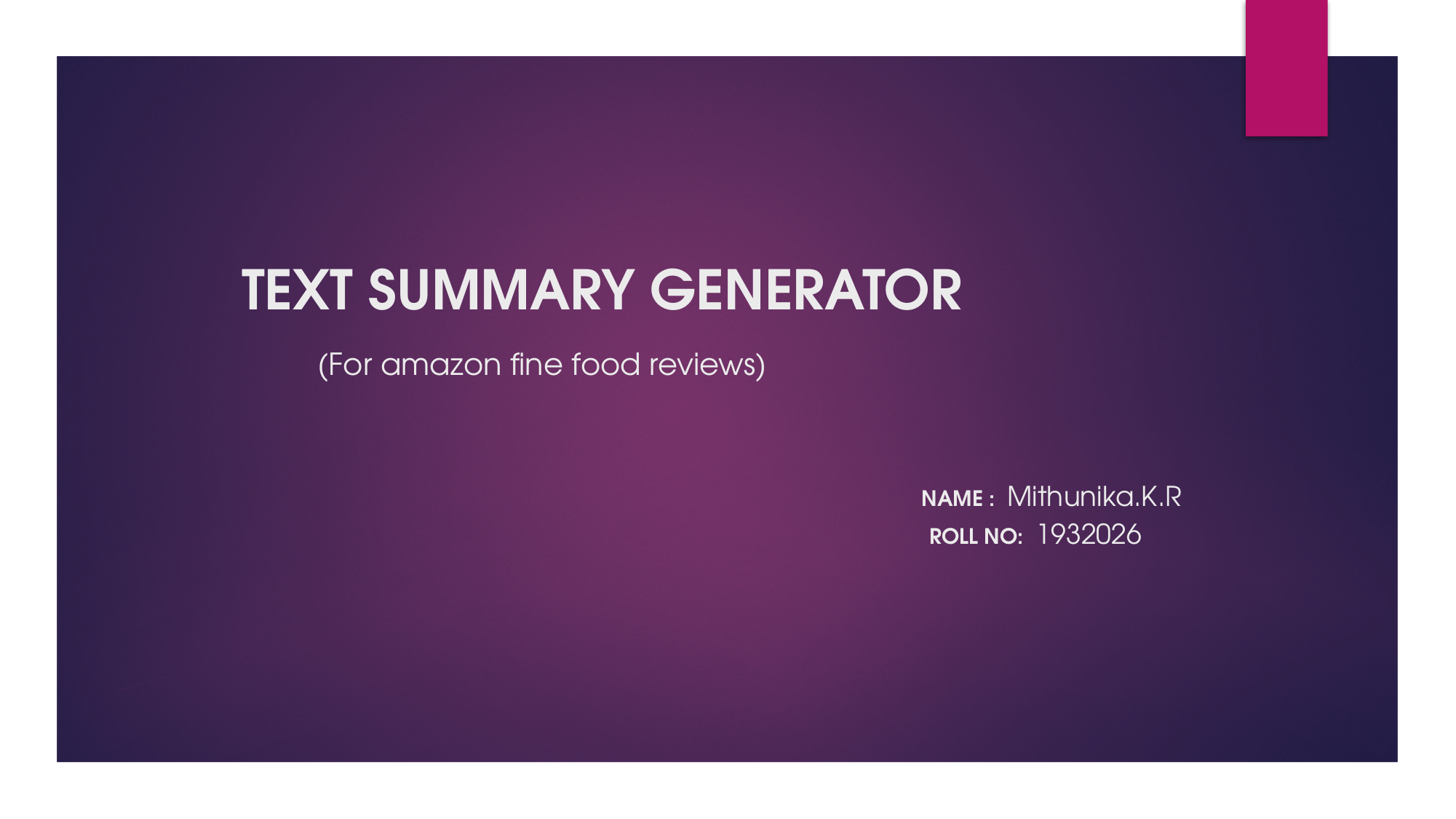

# TEXT SUMMARY GENERATOR (For amazon fine food reviews) NAME :  Mithunika.K.R ROLL NO:  1932026